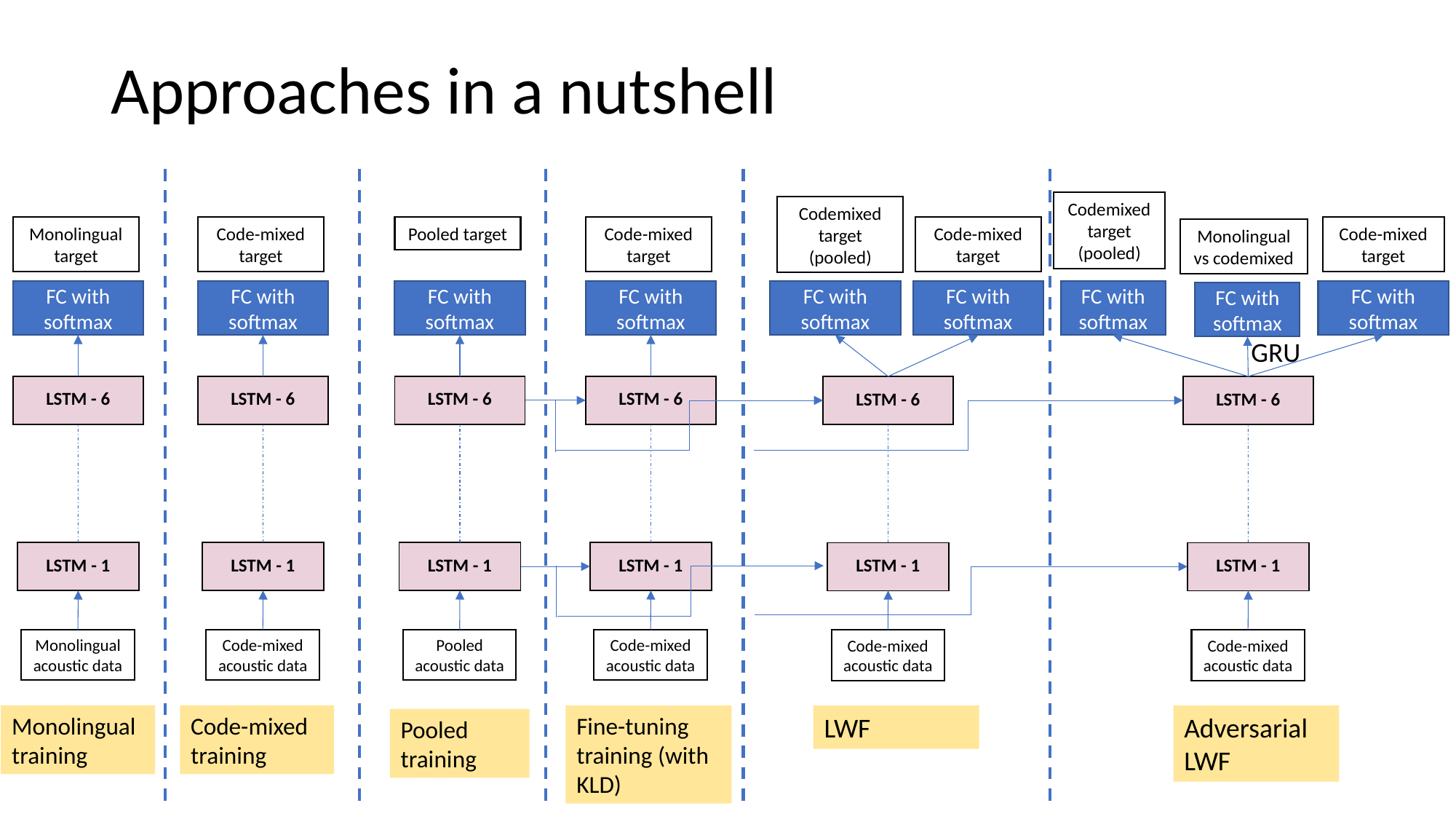

# Approaches in a nutshell
Codemixed target (pooled)
Codemixed target (pooled)
Monolingual target
Code-mixed target
Pooled target
Code-mixed target
Code-mixed target
Code-mixed target
Monolingual vs codemixed
FC with softmax
FC with softmax
FC with softmax
FC with softmax
FC with softmax
FC with softmax
FC with softmax
FC with softmax
FC with softmax
GRU
LSTM - 6
LSTM - 6
LSTM - 6
LSTM - 6
LSTM - 6
LSTM - 6
LSTM - 1
LSTM - 1
LSTM - 1
LSTM - 1
LSTM - 1
LSTM - 1
Monolingual acoustic data
Code-mixed acoustic data
Pooled acoustic data
Code-mixed acoustic data
Code-mixed acoustic data
Code-mixed acoustic data
Monolingual training
Code-mixed training
Fine-tuning training (with KLD)
LWF
Adversarial LWF
Pooled training